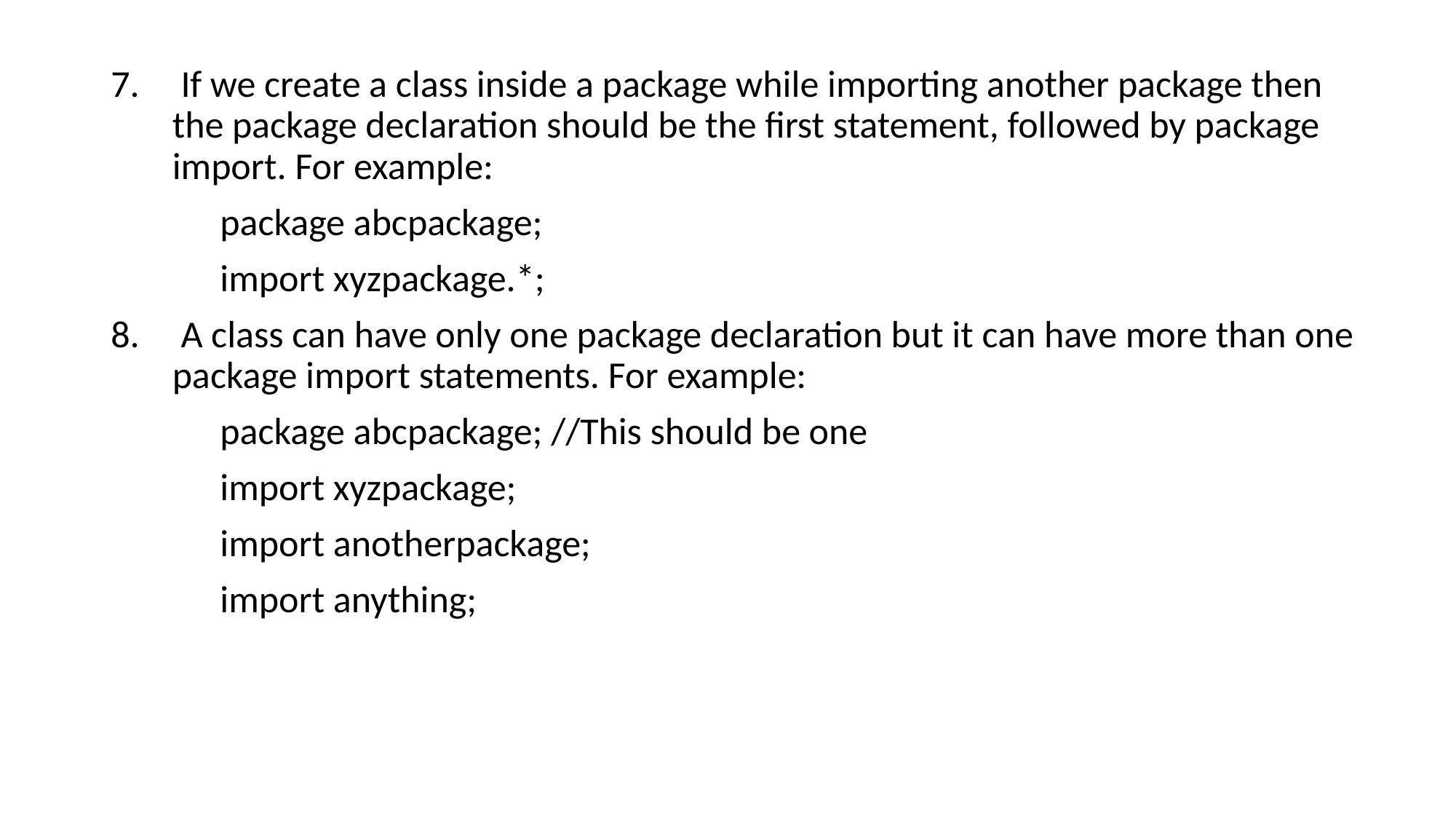

If we create a class inside a package while importing another package then the package declaration should be the first statement, followed by package import. For example:
	package abcpackage;
	import xyzpackage.*;
 A class can have only one package declaration but it can have more than one package import statements. For example:
	package abcpackage; //This should be one
	import xyzpackage;
	import anotherpackage;
	import anything;